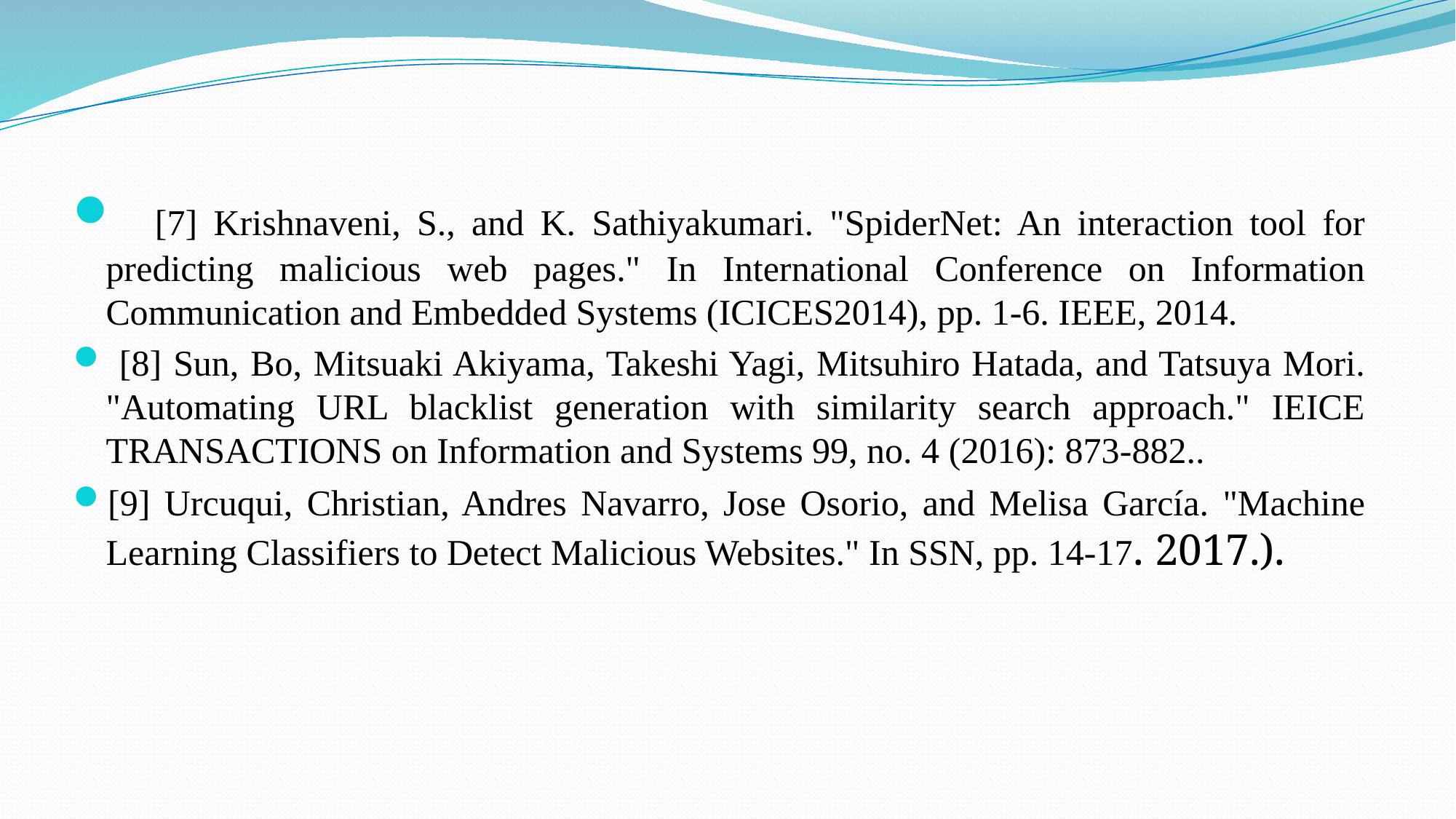

[7] Krishnaveni, S., and K. Sathiyakumari. "SpiderNet: An interaction tool for predicting malicious web pages." In International Conference on Information Communication and Embedded Systems (ICICES2014), pp. 1-6. IEEE, 2014.
 [8] Sun, Bo, Mitsuaki Akiyama, Takeshi Yagi, Mitsuhiro Hatada, and Tatsuya Mori. "Automating URL blacklist generation with similarity search approach." IEICE TRANSACTIONS on Information and Systems 99, no. 4 (2016): 873-882..
[9] Urcuqui, Christian, Andres Navarro, Jose Osorio, and Melisa García. "Machine Learning Classifiers to Detect Malicious Websites." In SSN, pp. 14-17. 2017.).